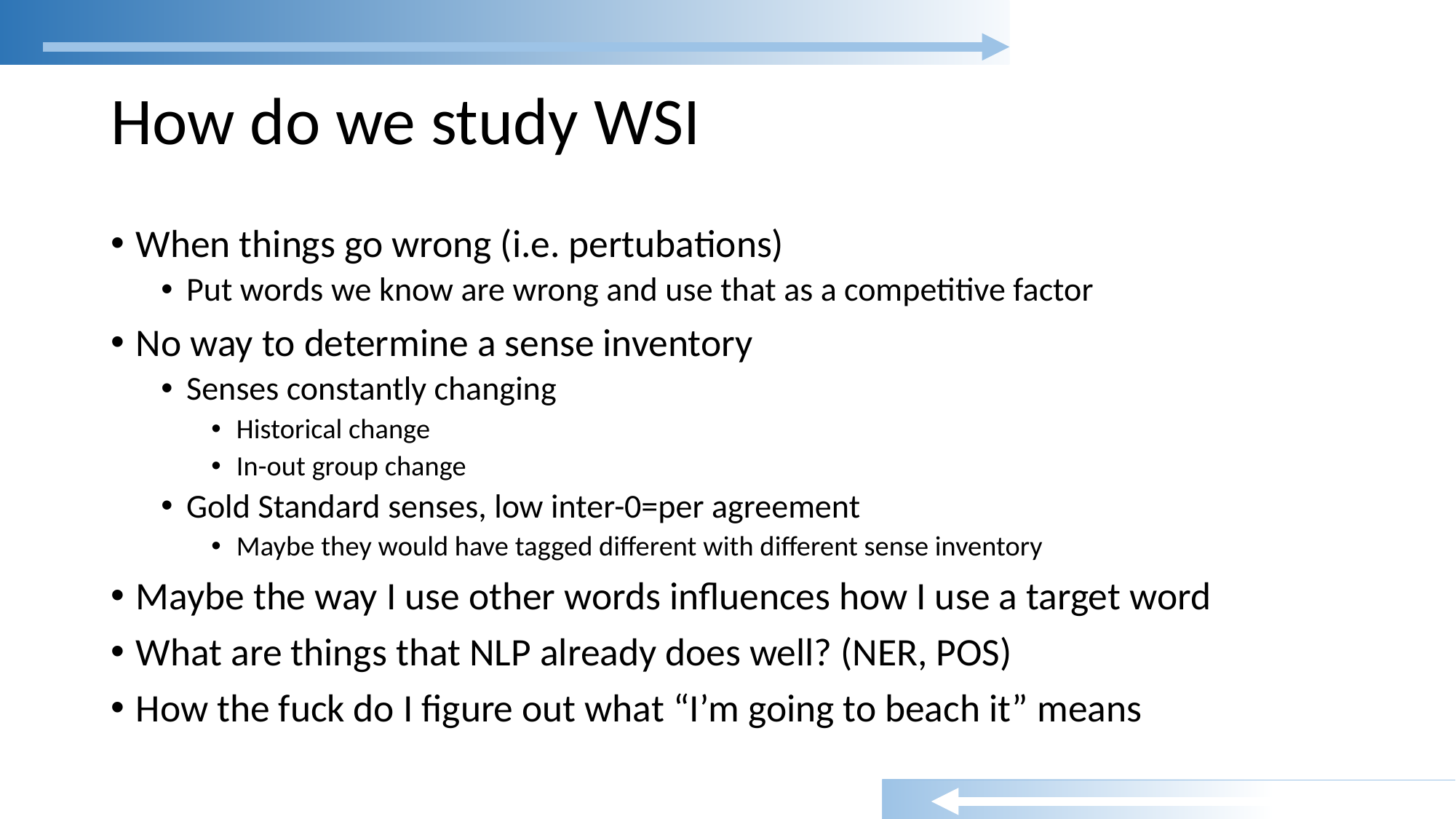

# How do we study WSI
When things go wrong (i.e. pertubations)
Put words we know are wrong and use that as a competitive factor
No way to determine a sense inventory
Senses constantly changing
Historical change
In-out group change
Gold Standard senses, low inter-0=per agreement
Maybe they would have tagged different with different sense inventory
Maybe the way I use other words influences how I use a target word
What are things that NLP already does well? (NER, POS)
How the fuck do I figure out what “I’m going to beach it” means